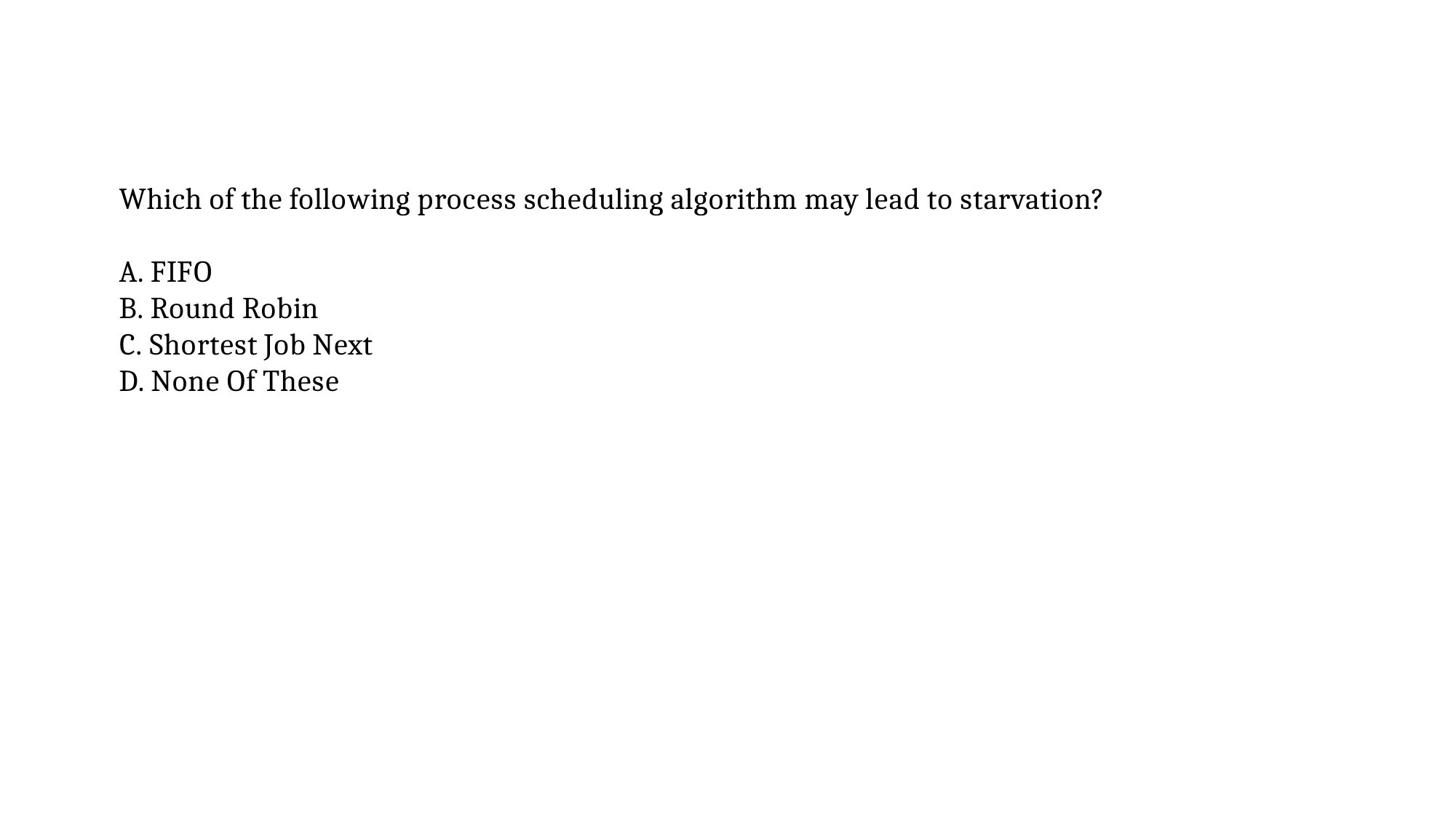

Which of the following process scheduling algorithm may lead to starvation?

A. FIFO
B. Round Robin
C. Shortest Job Next
D. None Of These